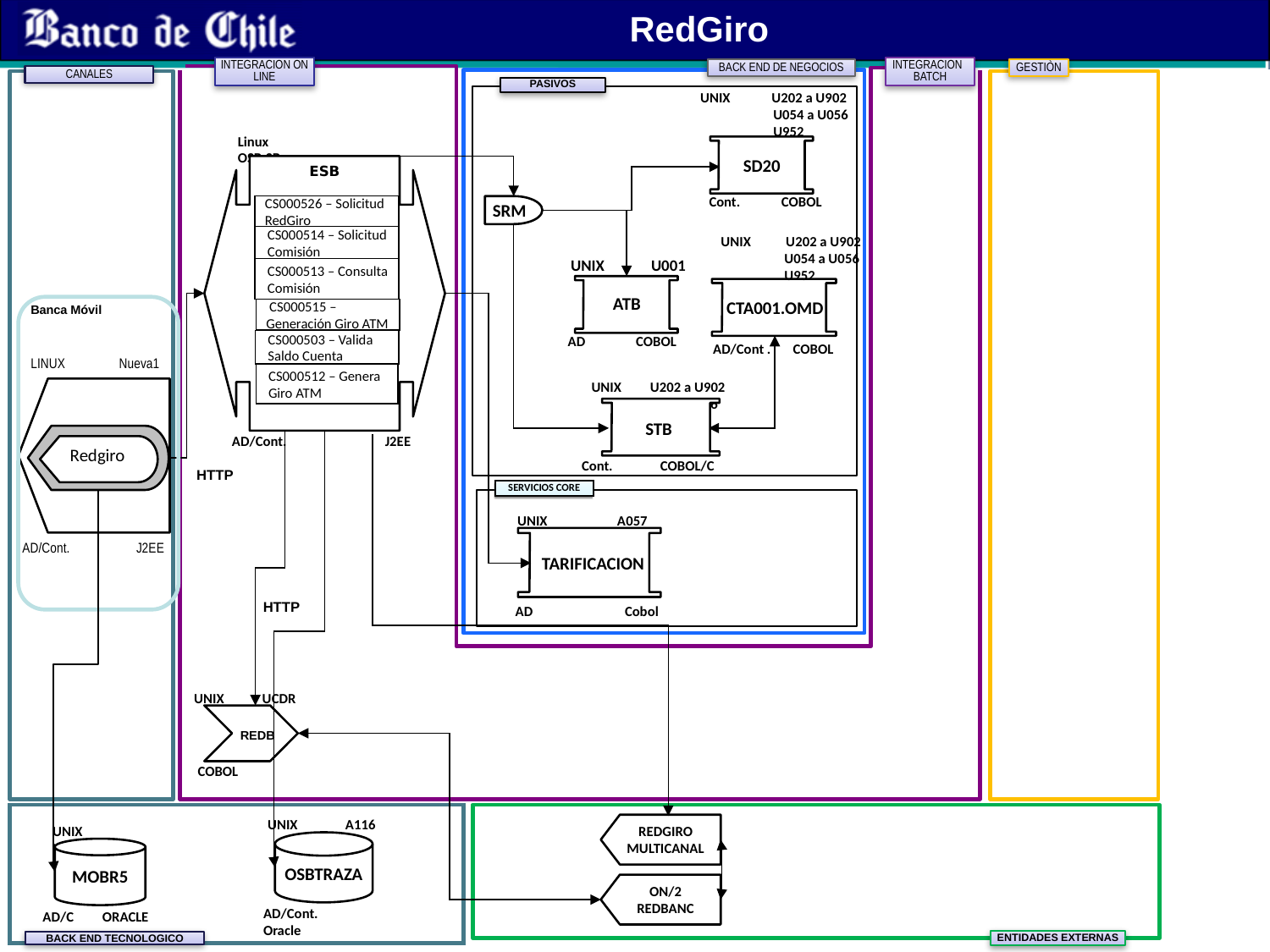

RedGiro
INTEGRACION ON LINE
INTEGRACION   BATCH
BACK END DE NEGOCIOS
GESTIÒN
CANALES

PASIVOS
UNIX             U202 a U902
                       U054 a U056
                       U952

Linux                          OSB.SB

SD20

ESB

Cont.             COBOL
CS000526 – Solicitud
RedGiro
SRM
CS000514 – Solicitud
Comisión
UNIX           U202 a U902
                    U054 a U056
                    U952
UNIX             U001
CS000513 – Consulta
Comisión

ATB

CTA001.OMD
Banca Móvil

Redgiro

 CS000515 –
Generación Giro ATM
AD                COBOL
CS000503 – Valida
Saldo Cuenta
AD/Cont .       COBOL
LINUX                 Nueva1
CS000512 – Genera
Giro ATM
UNIX         U202 a U902
                   U054-U056
                   U952

STB
AD/Cont.                               J2EE
Cont.               COBOL/C
HTTP
SERVICIOS CORE

UNIX                      A057

TARIFICACION

AD/Cont.                     J2EE
AD                             Cobol
HTTP
  UNIX            UCDR

REDB
COBOL

UNIX               A116
REDGIRO
MULTICANAL
UNIX        Nueva2
MOBR5
AD/C         ORACLE

OSBTRAZA

ON/2
REDBANC
AD/Cont.         Oracle
ENTIDADES EXTERNAS
BACK END TECNOLOGICO